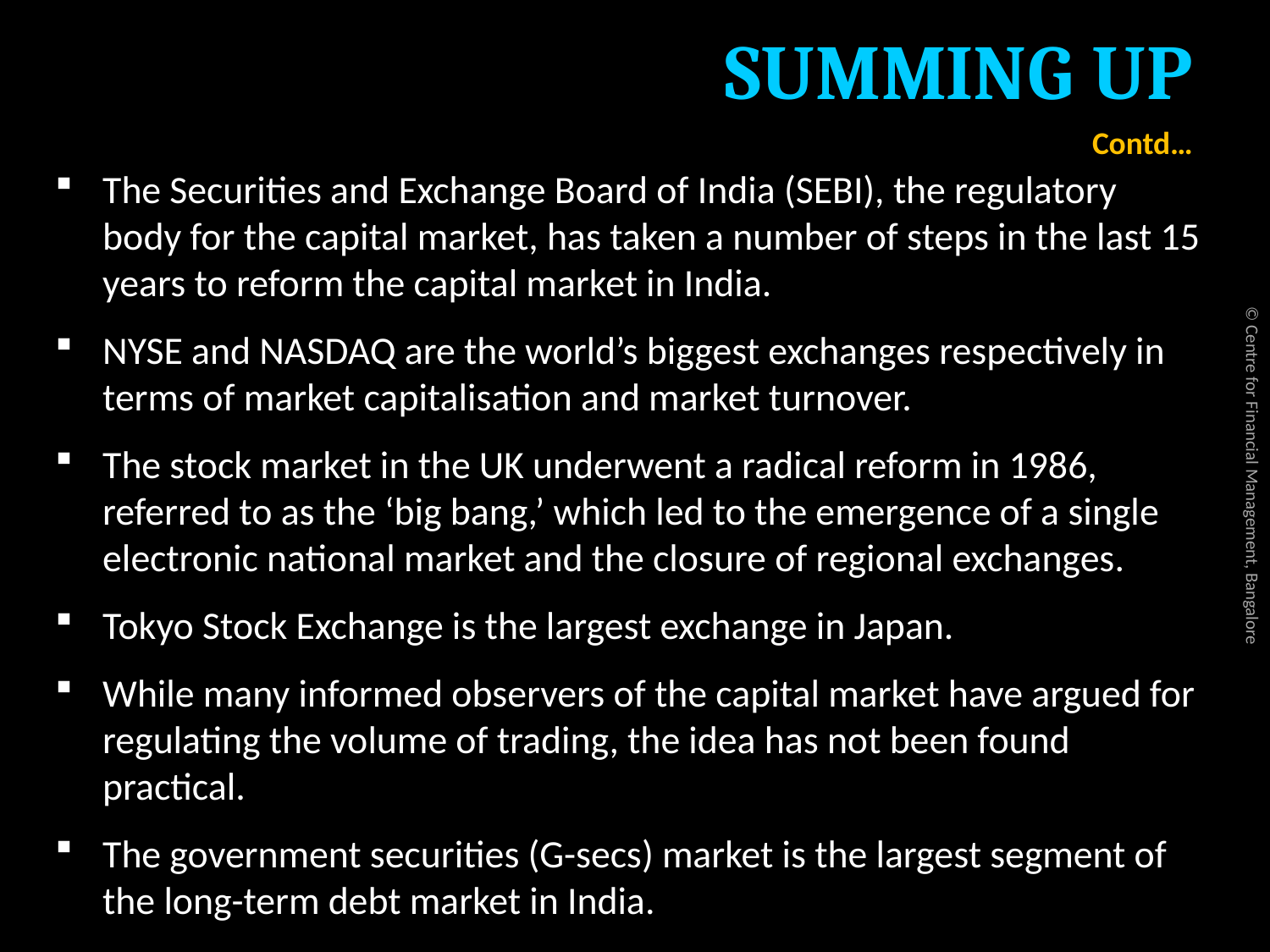

# SUMMING UP
Contd…
The Securities and Exchange Board of India (SEBI), the regulatory body for the capital market, has taken a number of steps in the last 15 years to reform the capital market in India.
NYSE and NASDAQ are the world’s biggest exchanges respectively in terms of market capitalisation and market turnover.
The stock market in the UK underwent a radical reform in 1986, referred to as the ‘big bang,’ which led to the emergence of a single electronic national market and the closure of regional exchanges.
Tokyo Stock Exchange is the largest exchange in Japan.
While many informed observers of the capital market have argued for regulating the volume of trading, the idea has not been found practical.
The government securities (G-secs) market is the largest segment of the long-term debt market in India.